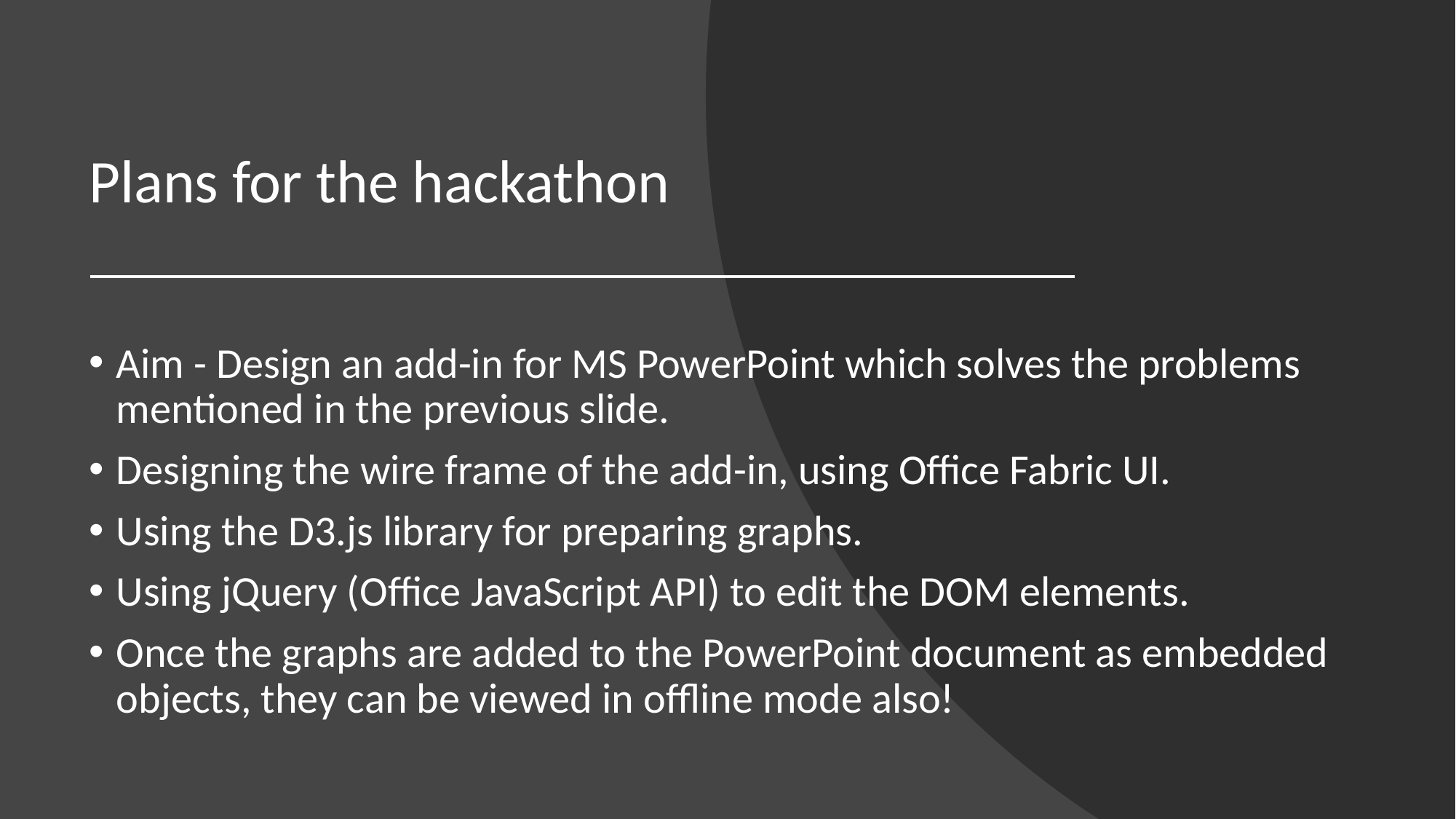

# Plans for the hackathon
Aim - Design an add-in for MS PowerPoint which solves the problems mentioned in the previous slide.
Designing the wire frame of the add-in, using Office Fabric UI.
Using the D3.js library for preparing graphs.
Using jQuery (Office JavaScript API) to edit the DOM elements.
Once the graphs are added to the PowerPoint document as embedded objects, they can be viewed in offline mode also!